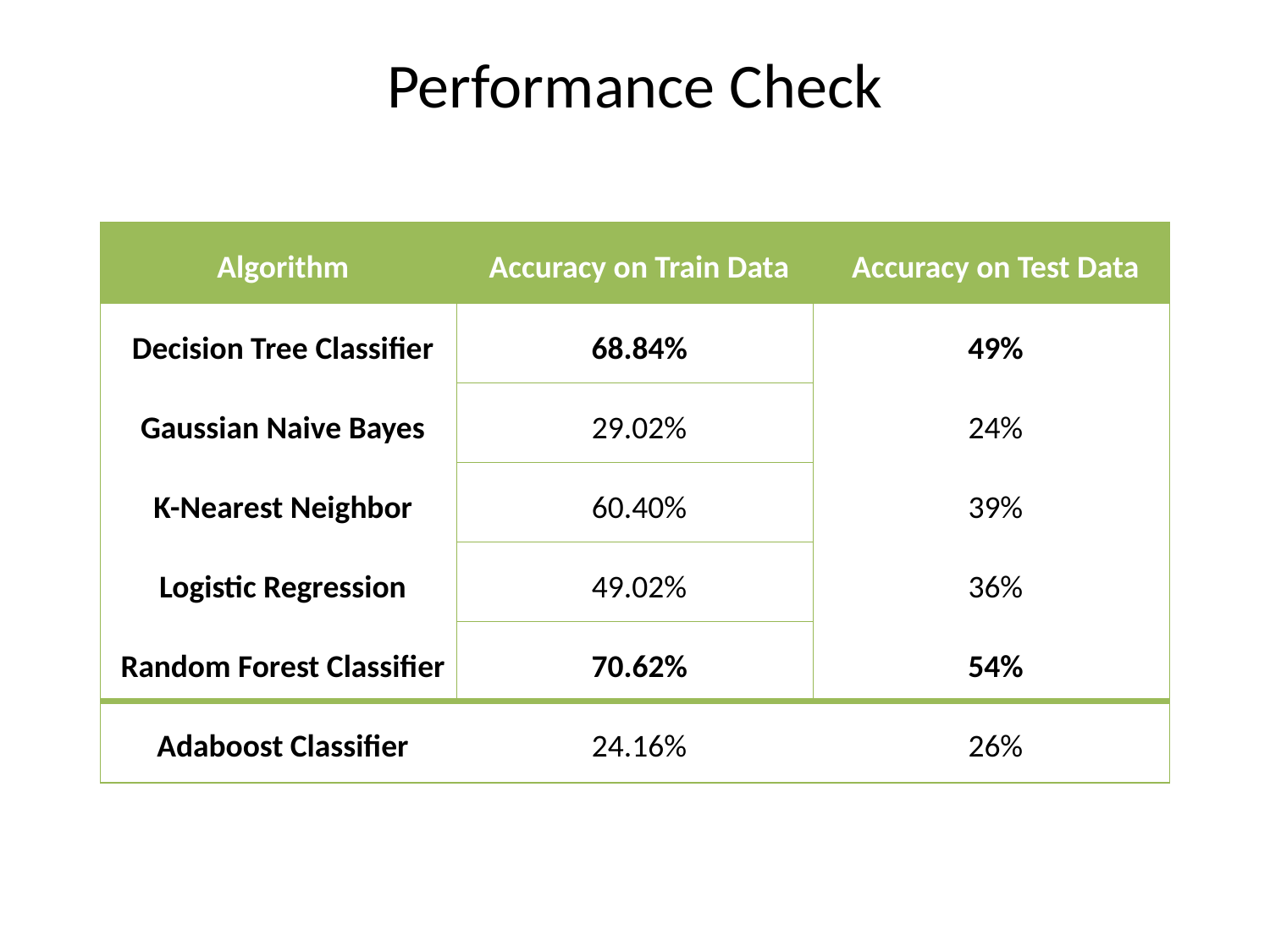

# Performance Check
| Algorithm | Accuracy on Train Data | Accuracy on Test Data |
| --- | --- | --- |
| Decision Tree Classifier | 68.84% | 49% |
| Gaussian Naive Bayes | 29.02% | 24% |
| K-Nearest Neighbor | 60.40% | 39% |
| Logistic Regression | 49.02% | 36% |
| Random Forest Classifier | 70.62% | 54% |
| Adaboost Classifier | 24.16% | 26% |